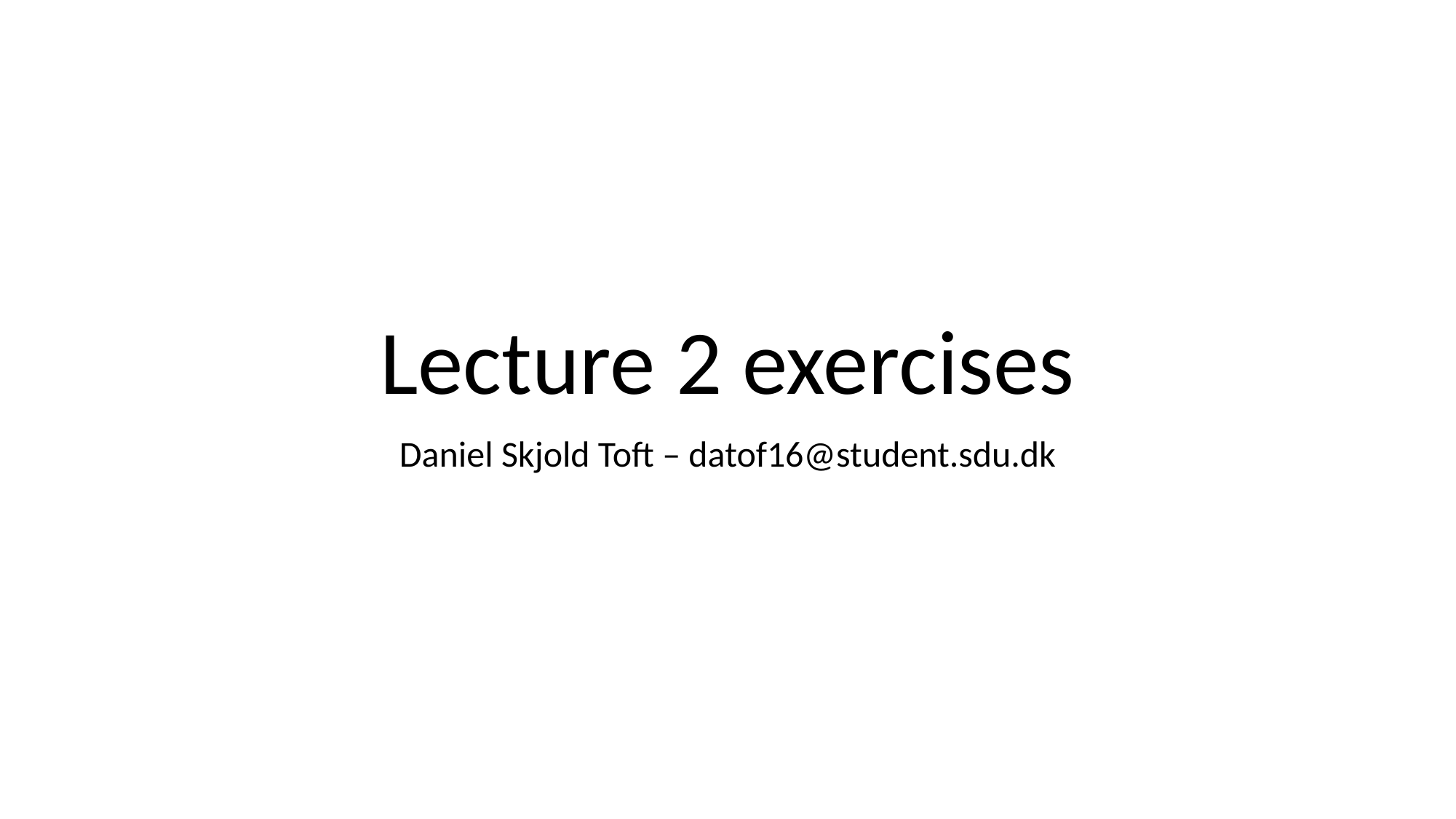

# Lecture 2 exercises
Daniel Skjold Toft – datof16@student.sdu.dk